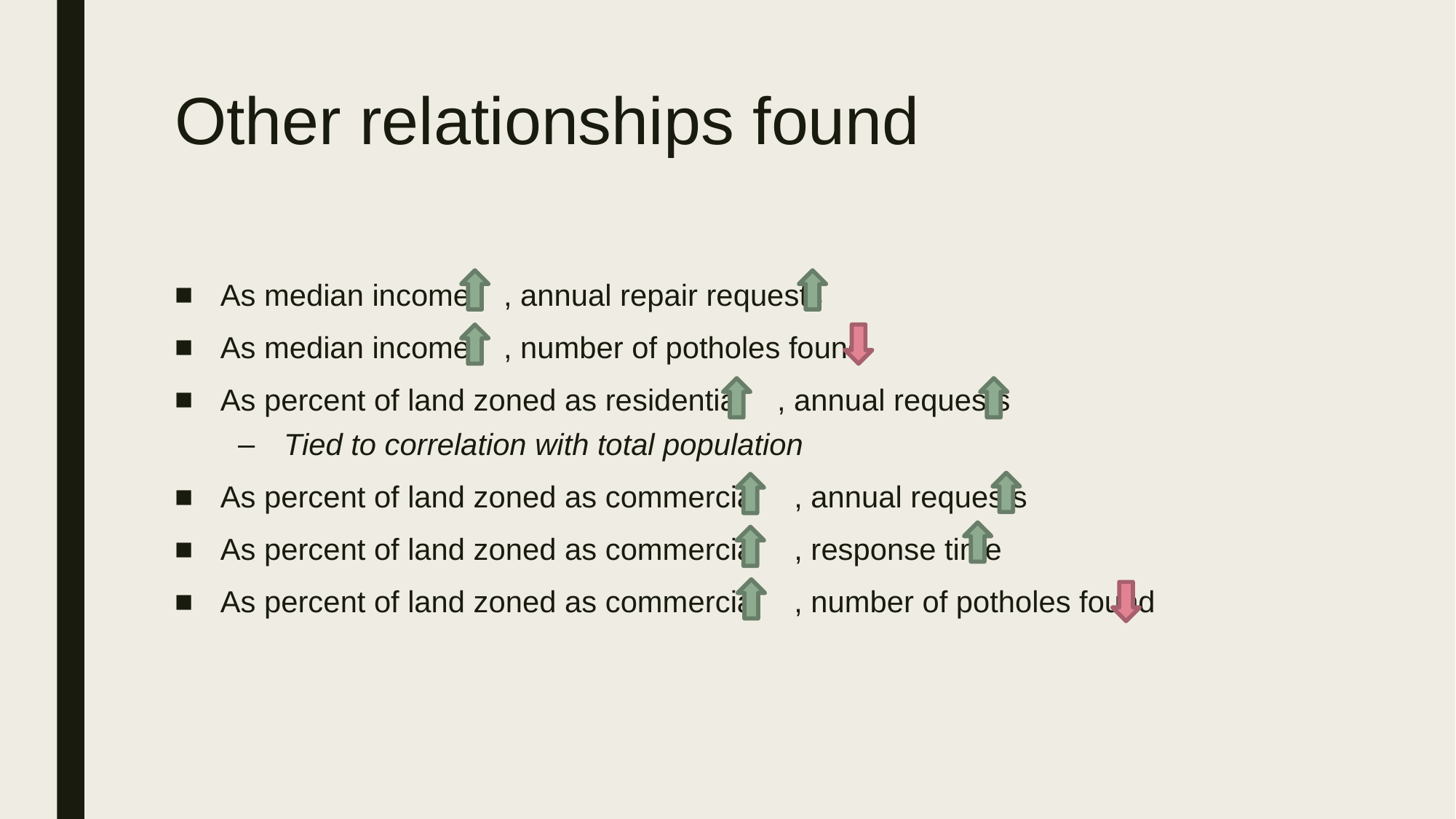

# Other relationships found
As median income    , annual repair requests
As median income    , number of potholes found
As percent of land zoned as residential    , annual requests
Tied to correlation with total population
As percent of land zoned as commercial    , annual requests
As percent of land zoned as commercial    , response time
As percent of land zoned as commercial    , number of potholes found